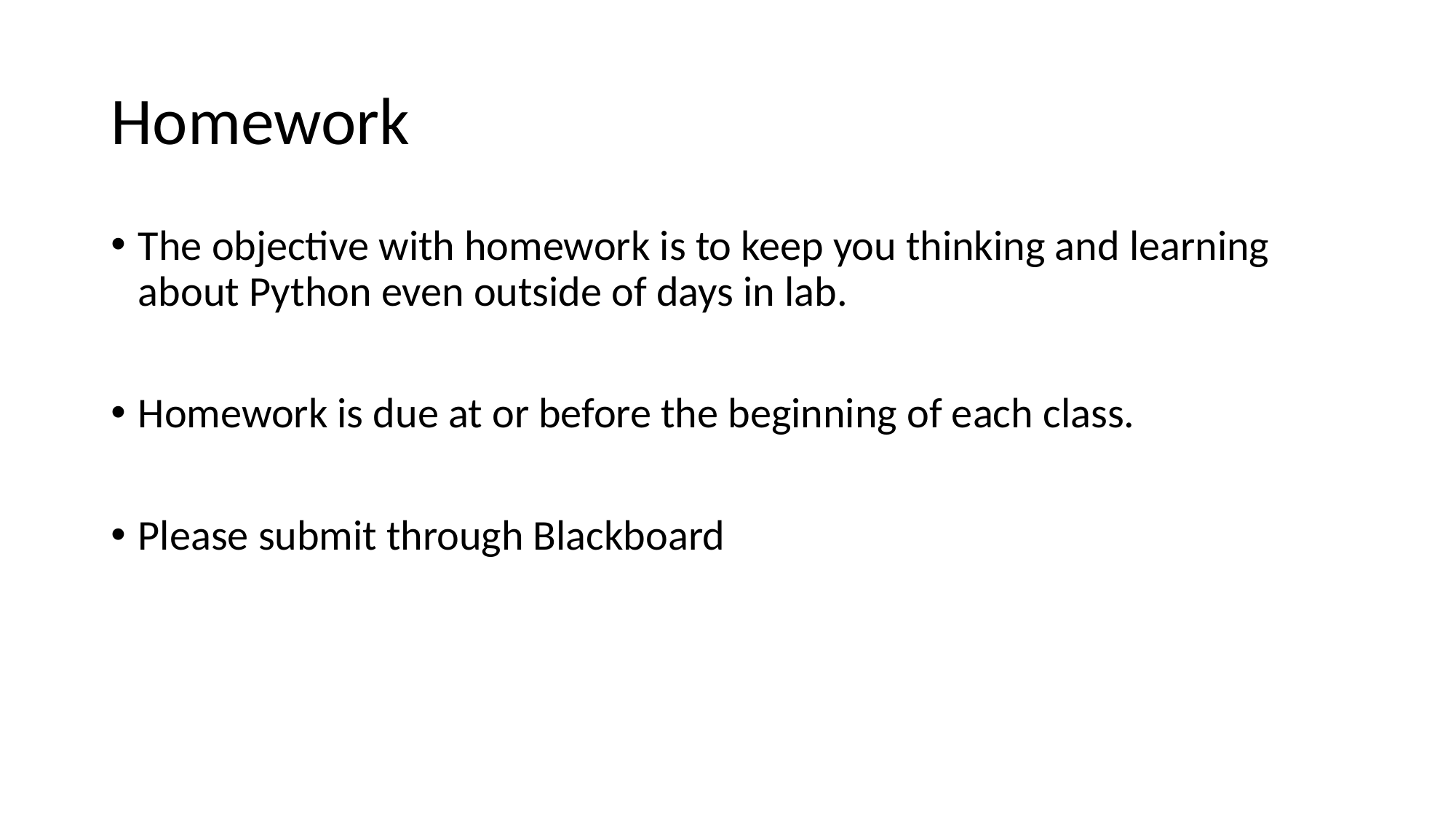

# Homework
The objective with homework is to keep you thinking and learning about Python even outside of days in lab.

Homework is due at or before the beginning of each class.

Please submit through Blackboard